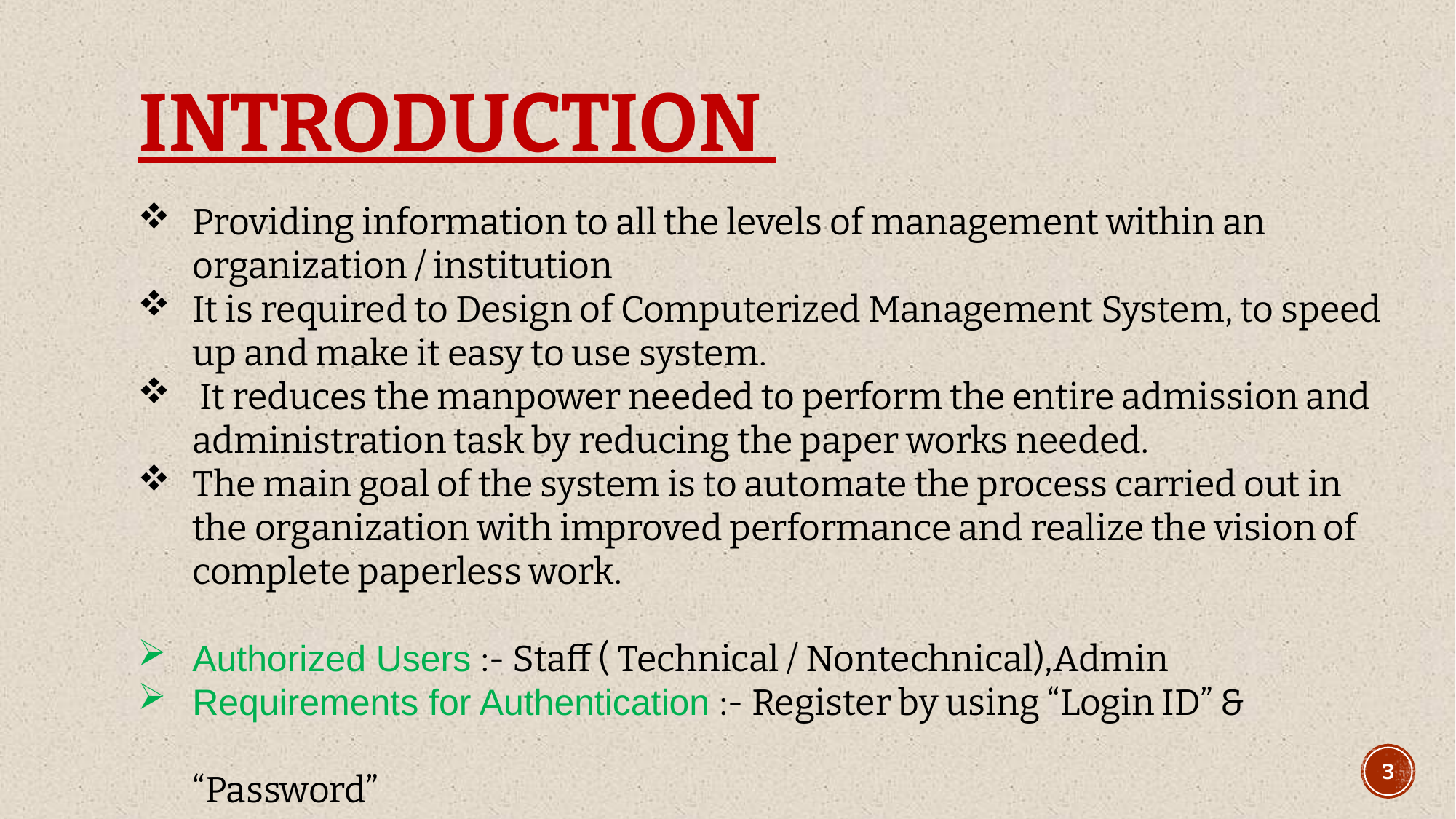

# Introduction
Providing information to all the levels of management within an organization / institution
It is required to Design of Computerized Management System, to speed up and make it easy to use system.
 It reduces the manpower needed to perform the entire admission and administration task by reducing the paper works needed.
The main goal of the system is to automate the process carried out in the organization with improved performance and realize the vision of complete paperless work.

Authorized Users :- Staff ( Technical / Nontechnical),Admin
Requirements for Authentication :- Register by using “Login ID” & 													“Password”
3